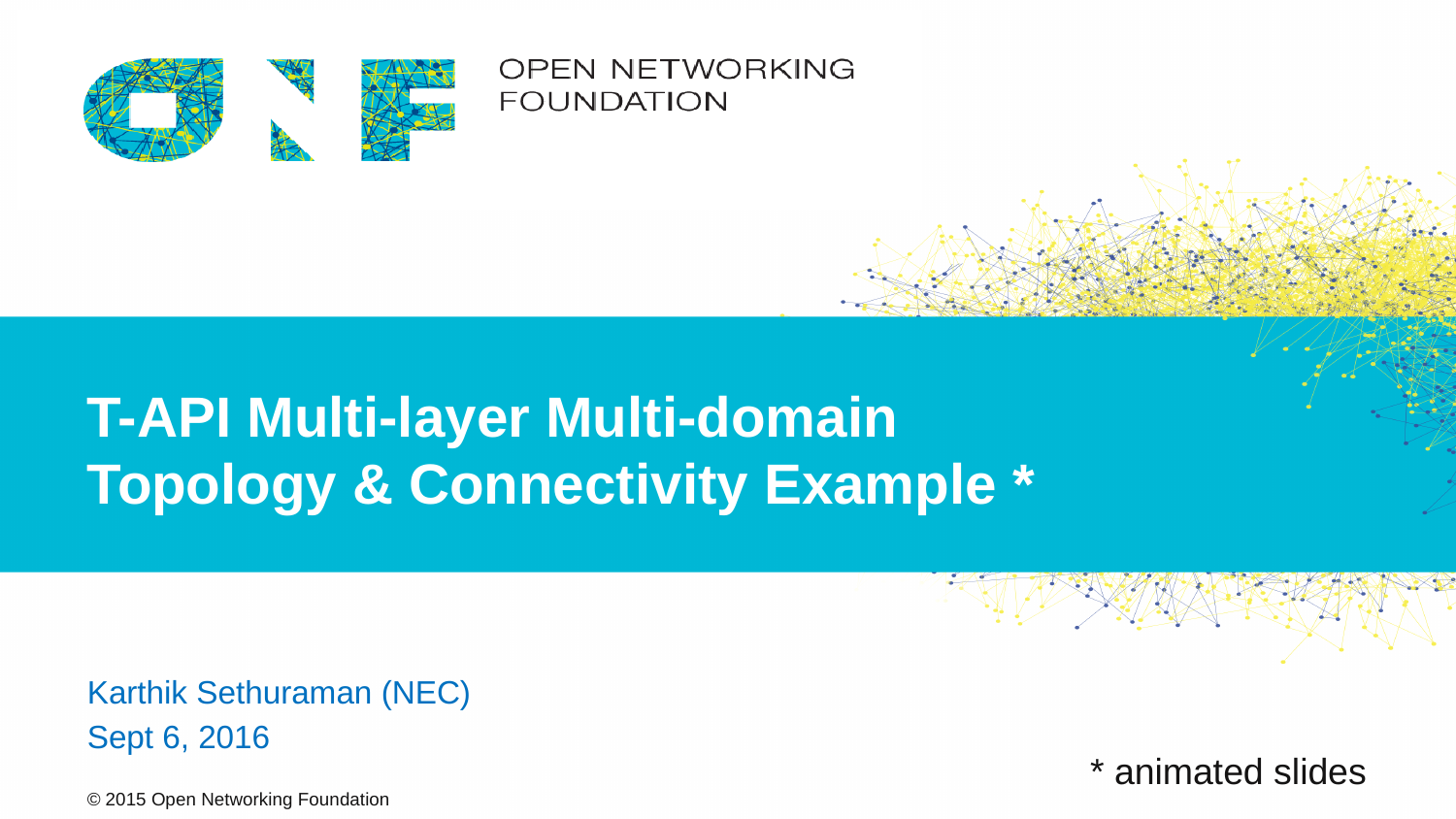

# T-API Multi-layer Multi-domain Topology & Connectivity Example *
Karthik Sethuraman (NEC)
Sept 6, 2016

* animated slides